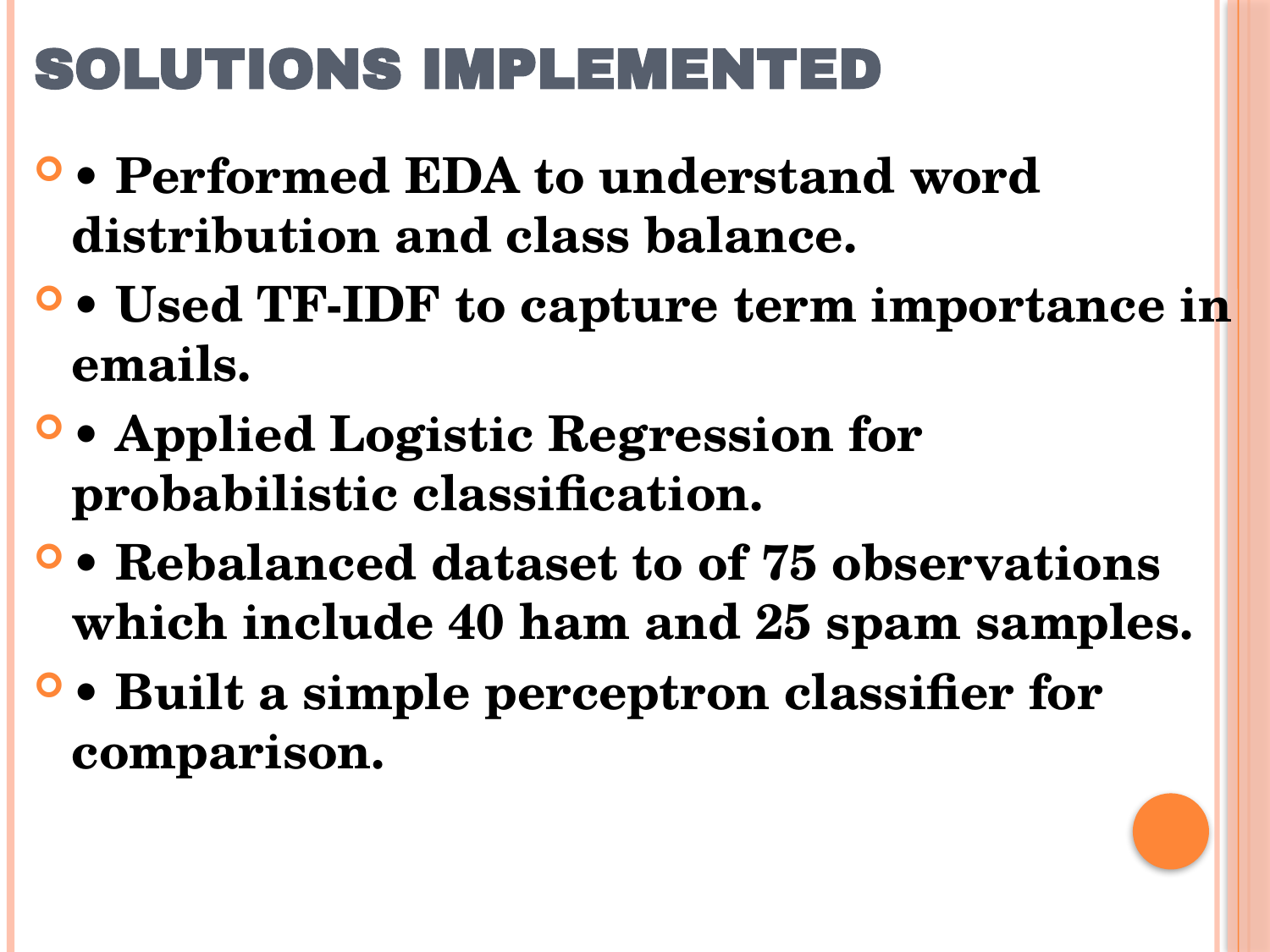

# Solutions Implemented
• Performed EDA to understand word distribution and class balance.
• Used TF-IDF to capture term importance in emails.
• Applied Logistic Regression for probabilistic classification.
• Rebalanced dataset to of 75 observations which include 40 ham and 25 spam samples.
• Built a simple perceptron classifier for comparison.